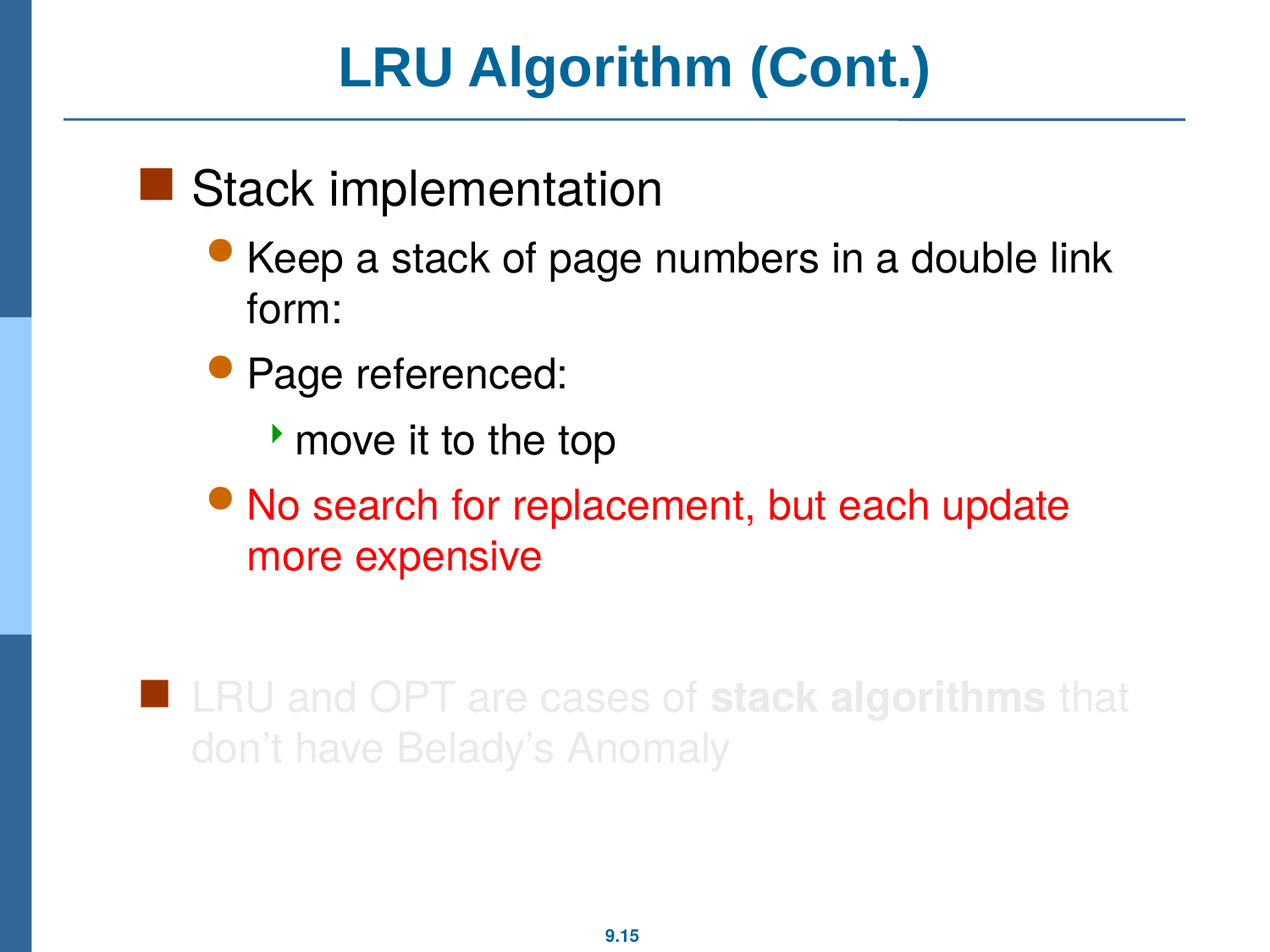

# LRU Algorithm (Cont.)
Stack implementation
Keep a stack of page numbers in a double link form:
Page referenced:
move it to the top
No search for replacement, but each update more expensive

LRU and OPT are cases of stack algorithms that don’t have Belady’s Anomaly